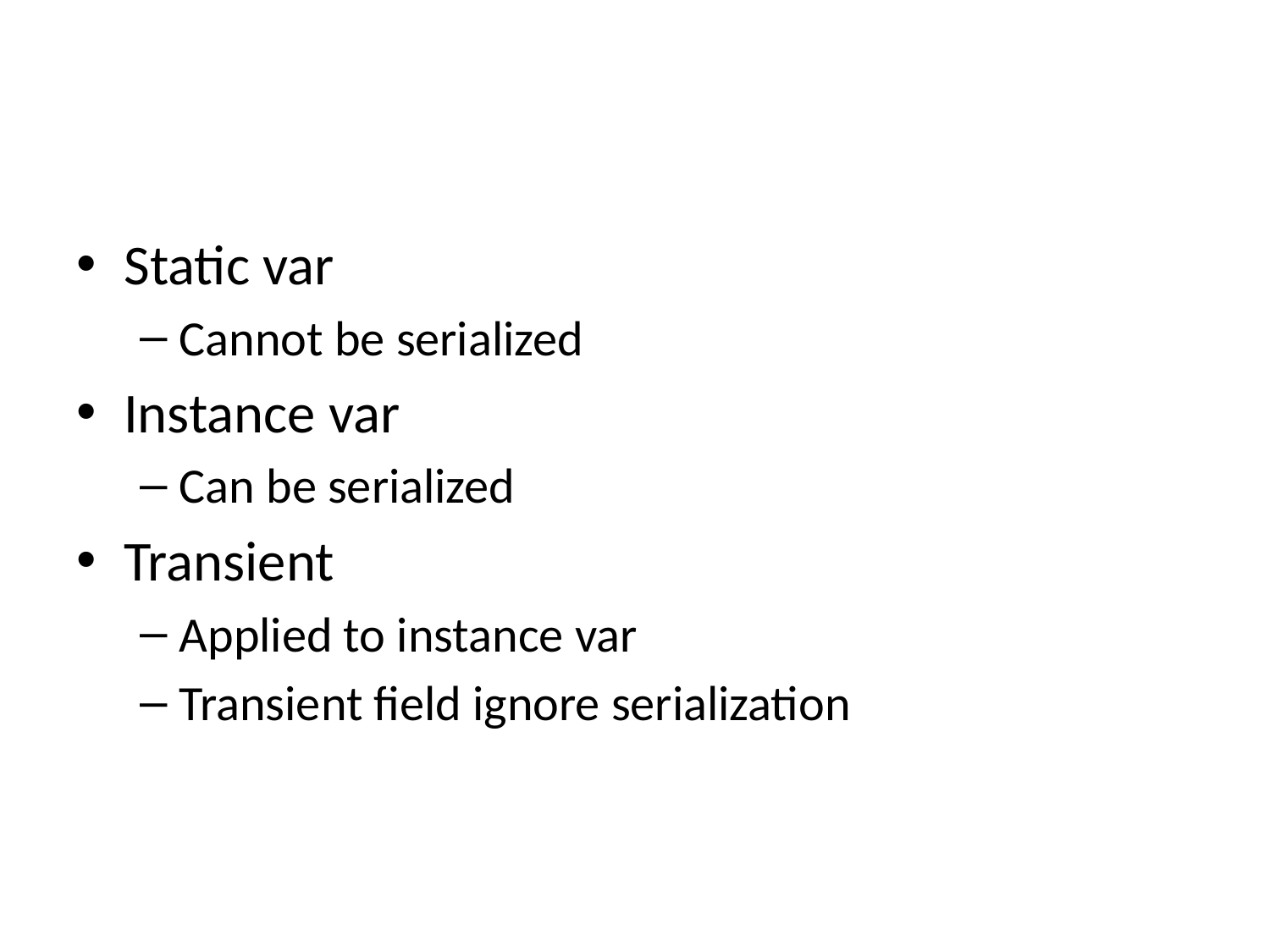

#
Static var
Cannot be serialized
Instance var
Can be serialized
Transient
Applied to instance var
Transient field ignore serialization